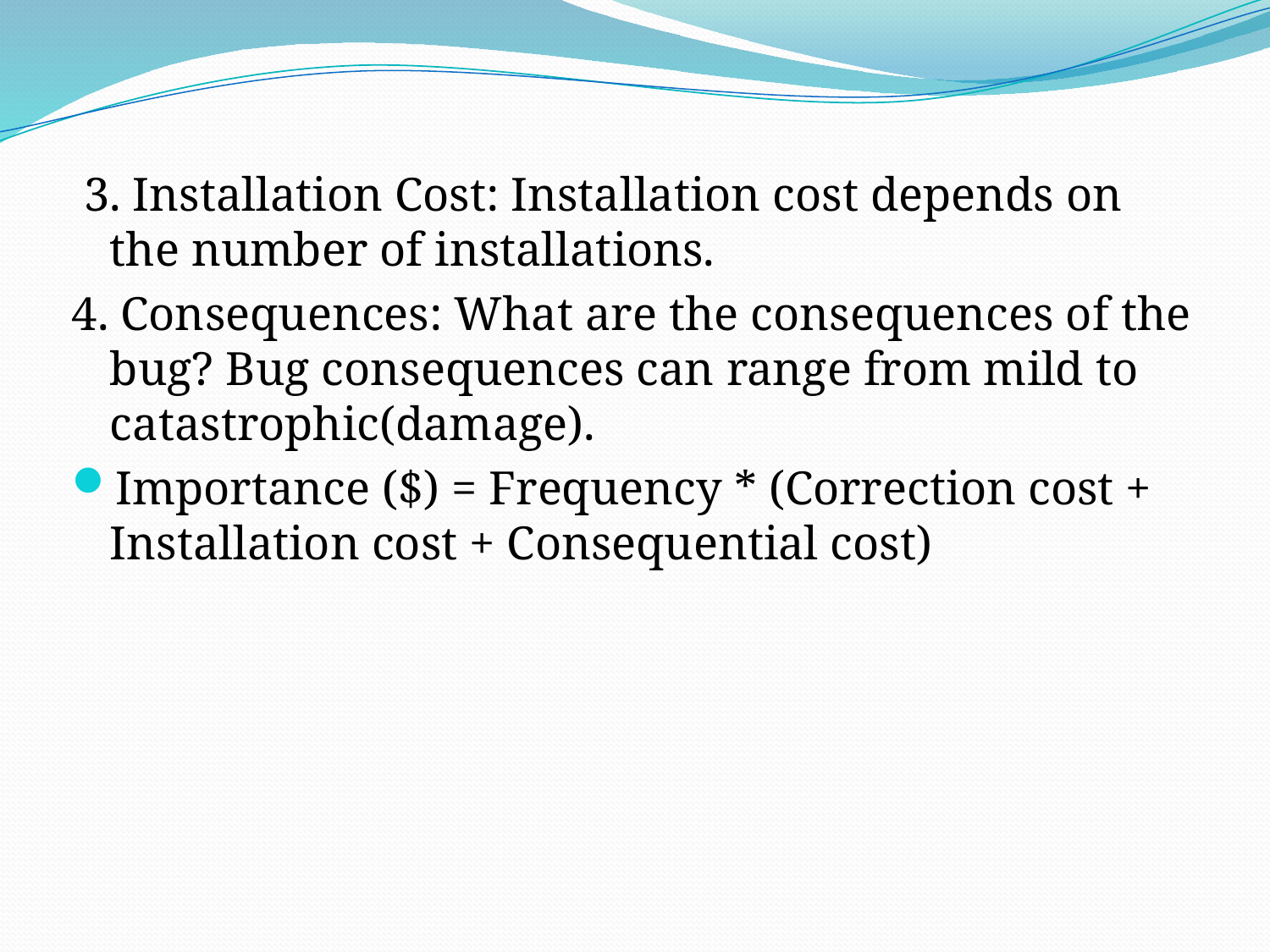

3. Installation Cost: Installation cost depends on the number of installations.
4. Consequences: What are the consequences of the bug? Bug consequences can range from mild to catastrophic(damage).
Importance ($) = Frequency * (Correction cost + Installation cost + Consequential cost)